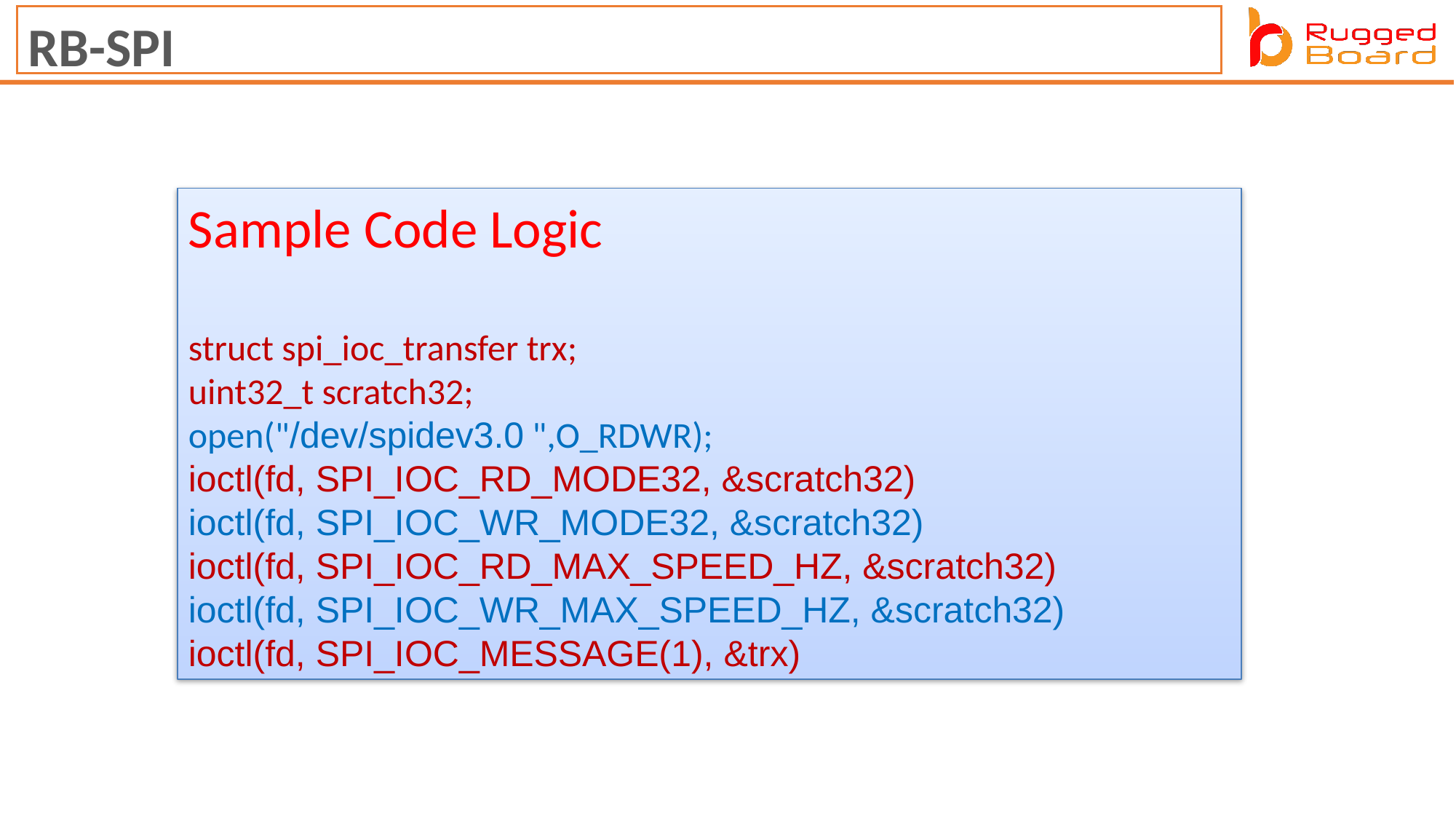

RB-SPI

Sample Code Logic

struct spi_ioc_transfer trx;
uint32_t scratch32;
open("/dev/spidev3.0 ",O_RDWR);
ioctl(fd, SPI_IOC_RD_MODE32, &scratch32)
ioctl(fd, SPI_IOC_WR_MODE32, &scratch32)
ioctl(fd, SPI_IOC_RD_MAX_SPEED_HZ, &scratch32)
ioctl(fd, SPI_IOC_WR_MAX_SPEED_HZ, &scratch32)
ioctl(fd, SPI_IOC_MESSAGE(1), &trx)